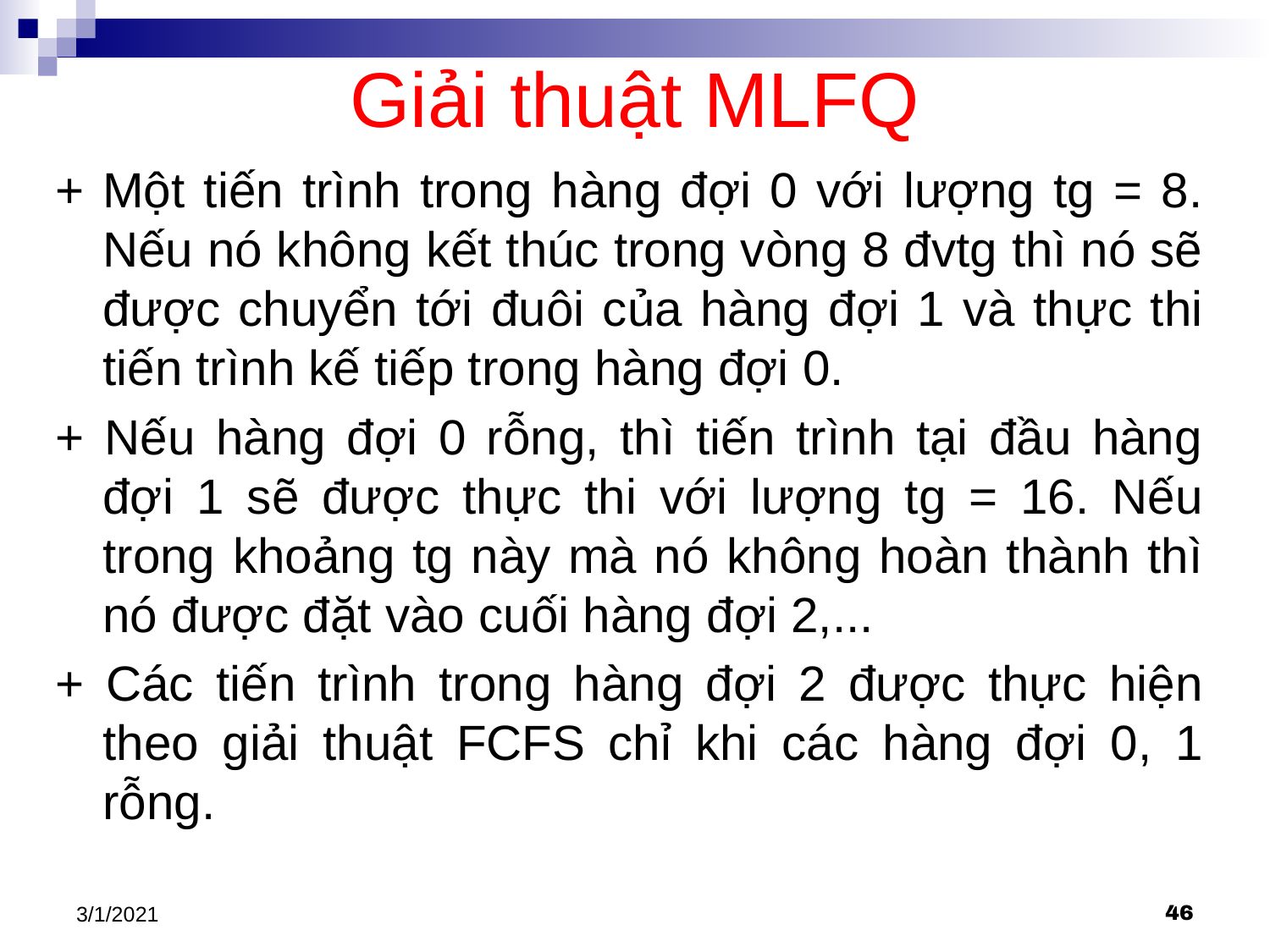

# Giải thuật MLFQ
+ Một tiến trình trong hàng đợi 0 với lượng tg = 8. Nếu nó không kết thúc trong vòng 8 đvtg thì nó sẽ được chuyển tới đuôi của hàng đợi 1 và thực thi tiến trình kế tiếp trong hàng đợi 0.
+ Nếu hàng đợi 0 rỗng, thì tiến trình tại đầu hàng đợi 1 sẽ được thực thi với lượng tg = 16. Nếu trong khoảng tg này mà nó không hoàn thành thì nó được đặt vào cuối hàng đợi 2,...
+ Các tiến trình trong hàng đợi 2 được thực hiện theo giải thuật FCFS chỉ khi các hàng đợi 0, 1 rỗng.
3/1/2021
46